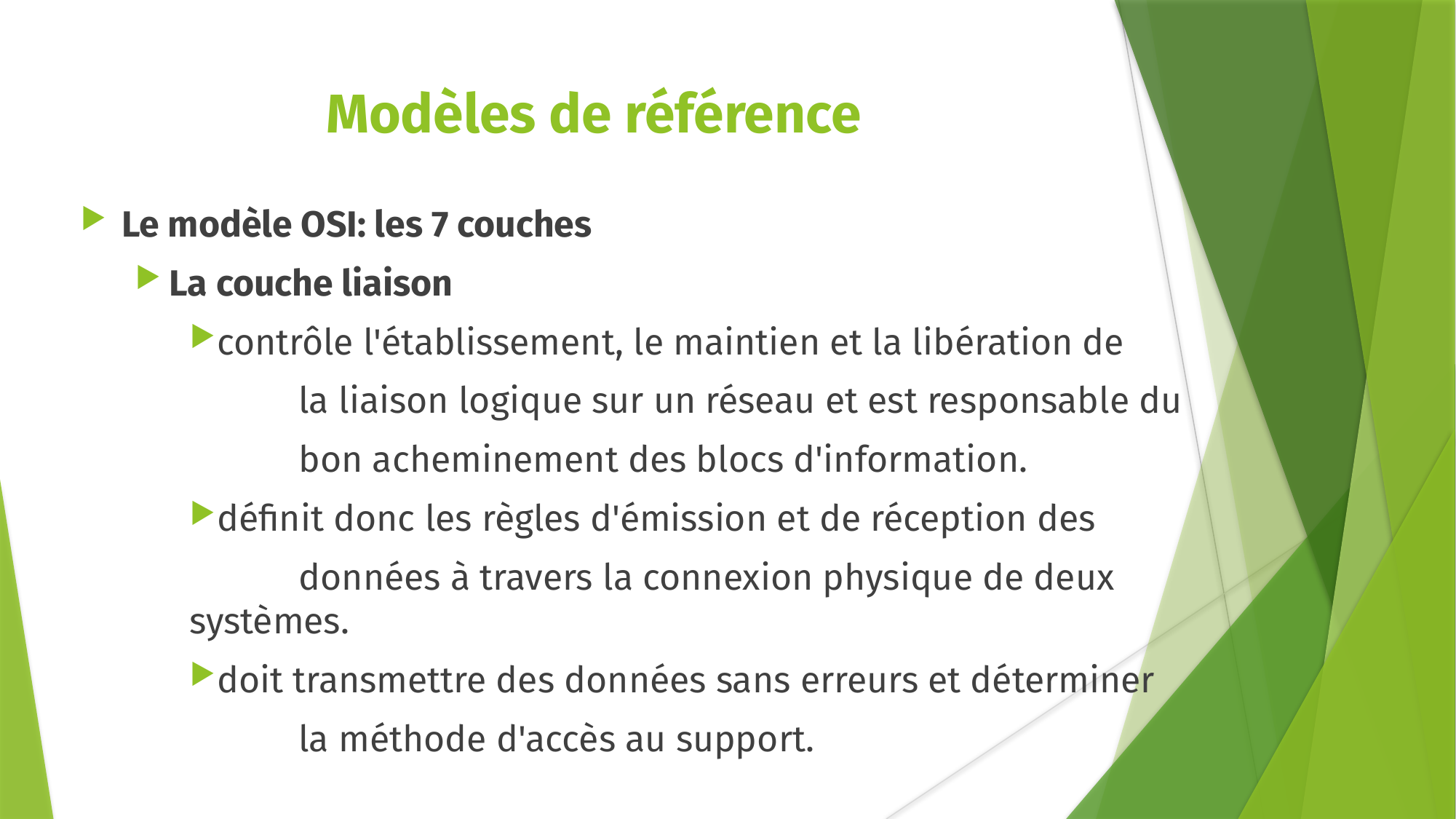

Modèles de référence
Le modèle OSI: les 7 couches
La couche liaison
contrôle l'établissement, le maintien et la libération de
	la liaison logique sur un réseau et est responsable du
	bon acheminement des blocs d'information.
définit donc les règles d'émission et de réception des
	données à travers la connexion physique de deux systèmes.
doit transmettre des données sans erreurs et déterminer
	la méthode d'accès au support.